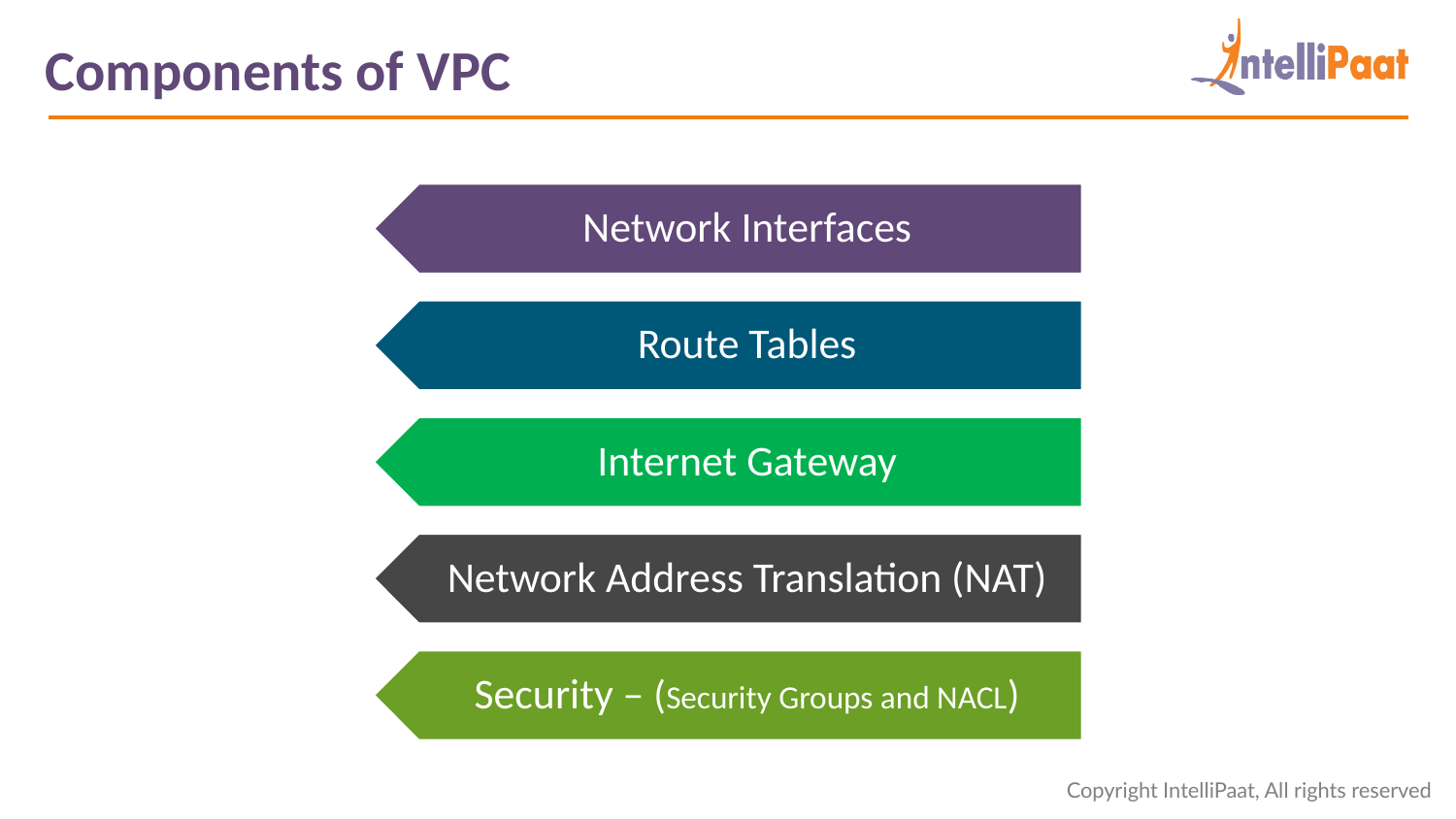

Components of VPC
Network Interfaces
Route Tables
Internet Gateway
Network Address Translation (NAT)
Security – (Security Groups and NACL)